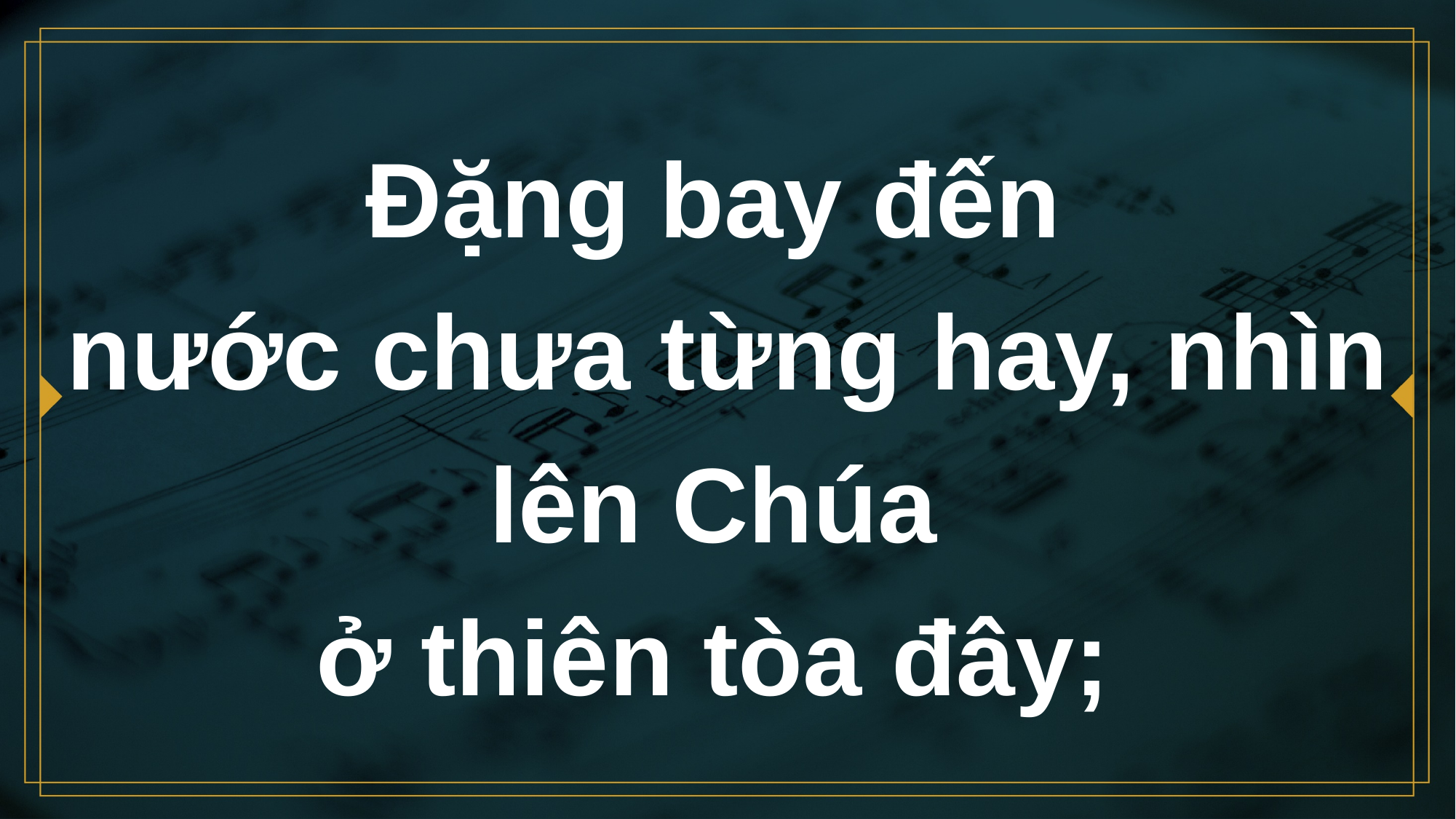

# Đặng bay đến nước chưa từng hay, nhìn lên Chúa ở thiên tòa đây;